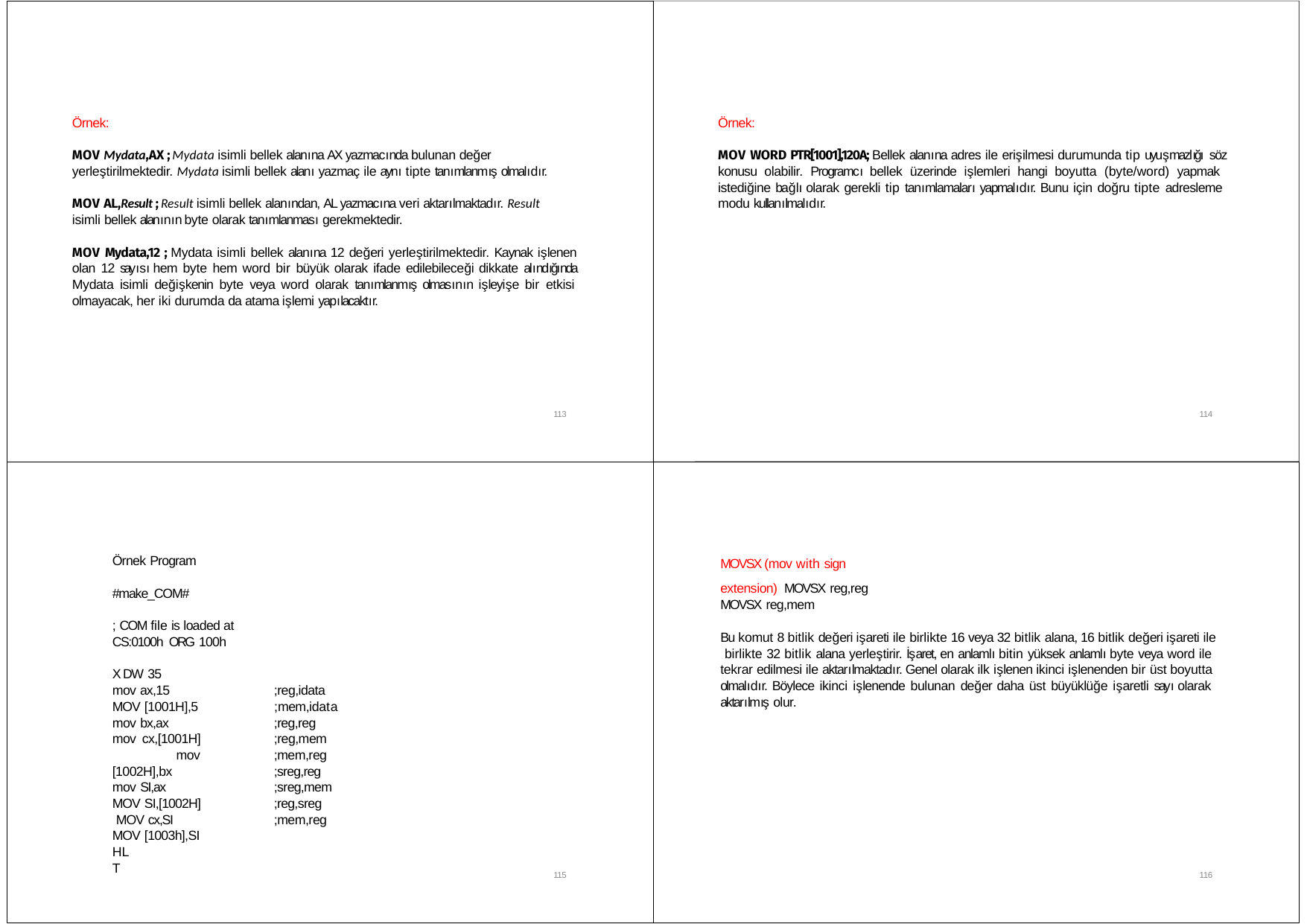

Örnek:
Örnek:
MOV Mydata,AX ; Mydata isimli bellek alanına AX yazmacında bulunan değer  yerleştirilmektedir. Mydata isimli bellek alanı yazmaç ile aynı tipte tanımlanmış olmalıdır.
MOV WORD PTR[1001],120A; Bellek alanına adres ile erişilmesi durumunda tip uyuşmazlığı  söz konusu olabilir. Programcı bellek üzerinde işlemleri hangi boyutta (byte/word) yapmak  istediğine bağlı olarak gerekli tip tanımlamaları yapmalıdır. Bunu için doğru tipte adresleme  modu kullanılmalıdır.
MOV AL,Result ; Result isimli bellek alanından, AL yazmacına veri aktarılmaktadır. Result
isimli bellek alanının byte olarak tanımlanması gerekmektedir.
MOV Mydata,12 ; Mydata isimli bellek alanına 12 değeri yerleştirilmektedir. Kaynak işlenen  olan 12 sayısı hem byte hem word bir büyük olarak ifade edilebileceği dikkate alındığında  Mydata isimli değişkenin byte veya word olarak tanımlanmış olmasının işleyişe bir etkisi  olmayacak, her iki durumda da atama işlemi yapılacaktır.
113
114

MOVSX (mov with sign extension)  MOVSX reg,reg
Örnek Program
#make_COM#
MOVSX reg,mem
; COM file is loaded at CS:0100h  ORG 100h
Bu komut 8 bitlik değeri işareti ile birlikte 16 veya 32 bitlik alana, 16 bitlik değeri işareti ile  birlikte 32 bitlik alana yerleştirir. İşaret, en anlamlı bitin yüksek anlamlı byte veya word ile  tekrar edilmesi ile aktarılmaktadır. Genel olarak ilk işlenen ikinci işlenenden bir üst boyutta  olmalıdır. Böylece ikinci işlenende bulunan değer daha üst büyüklüğe işaretli sayı olarak  aktarılmış olur.

X DW 35
mov ax,15
;reg,idata

MOV [1001H],5
mov bx,ax
mov cx,[1001H]  mov [1002H],bx  mov SI,ax
MOV SI,[1002H]  MOV cx,SI
MOV [1003h],SI
;mem,idata
;reg,reg
;reg,mem
;mem,reg
;sreg,reg
;sreg,mem
;reg,sreg
;mem,reg

HLT
115
116